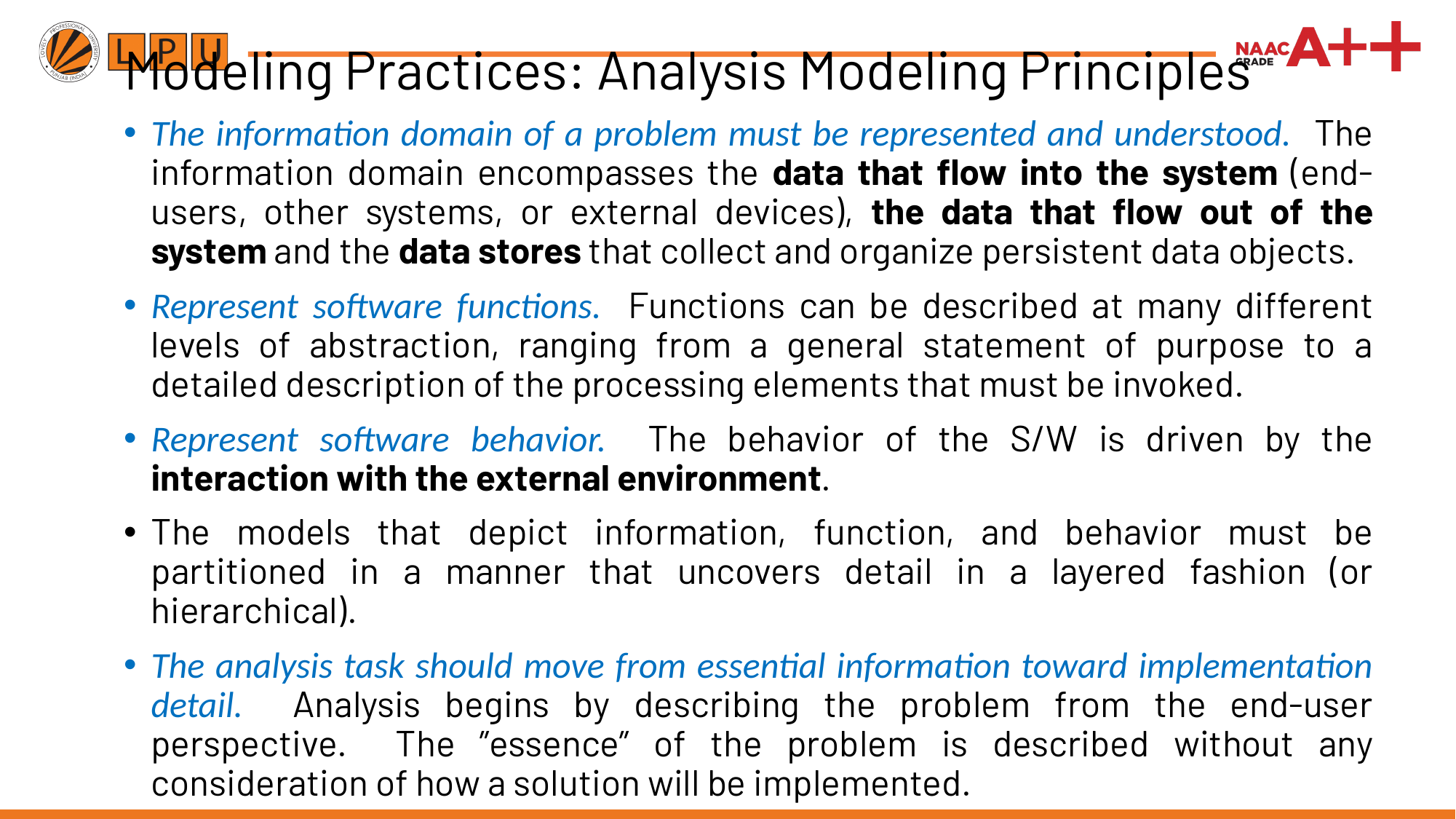

# Modeling Practices: Analysis Modeling Principles
The information domain of a problem must be represented and understood.  The information domain encompasses the data that flow into the system (end-users, other systems, or external devices), the data that flow out of the system and the data stores that collect and organize persistent data objects.
Represent software functions.  Functions can be described at many different levels of abstraction, ranging from a general statement of purpose to a detailed description of the processing elements that must be invoked.
Represent software behavior.  The behavior of the S/W is driven by the interaction with the external environment.
The models that depict information, function, and behavior must be partitioned in a manner that uncovers detail in a layered fashion (or hierarchical).
The analysis task should move from essential information toward implementation detail.  Analysis begins by describing the problem from the end-user perspective.  The ”essence” of the problem is described without any consideration of how a solution will be implemented.